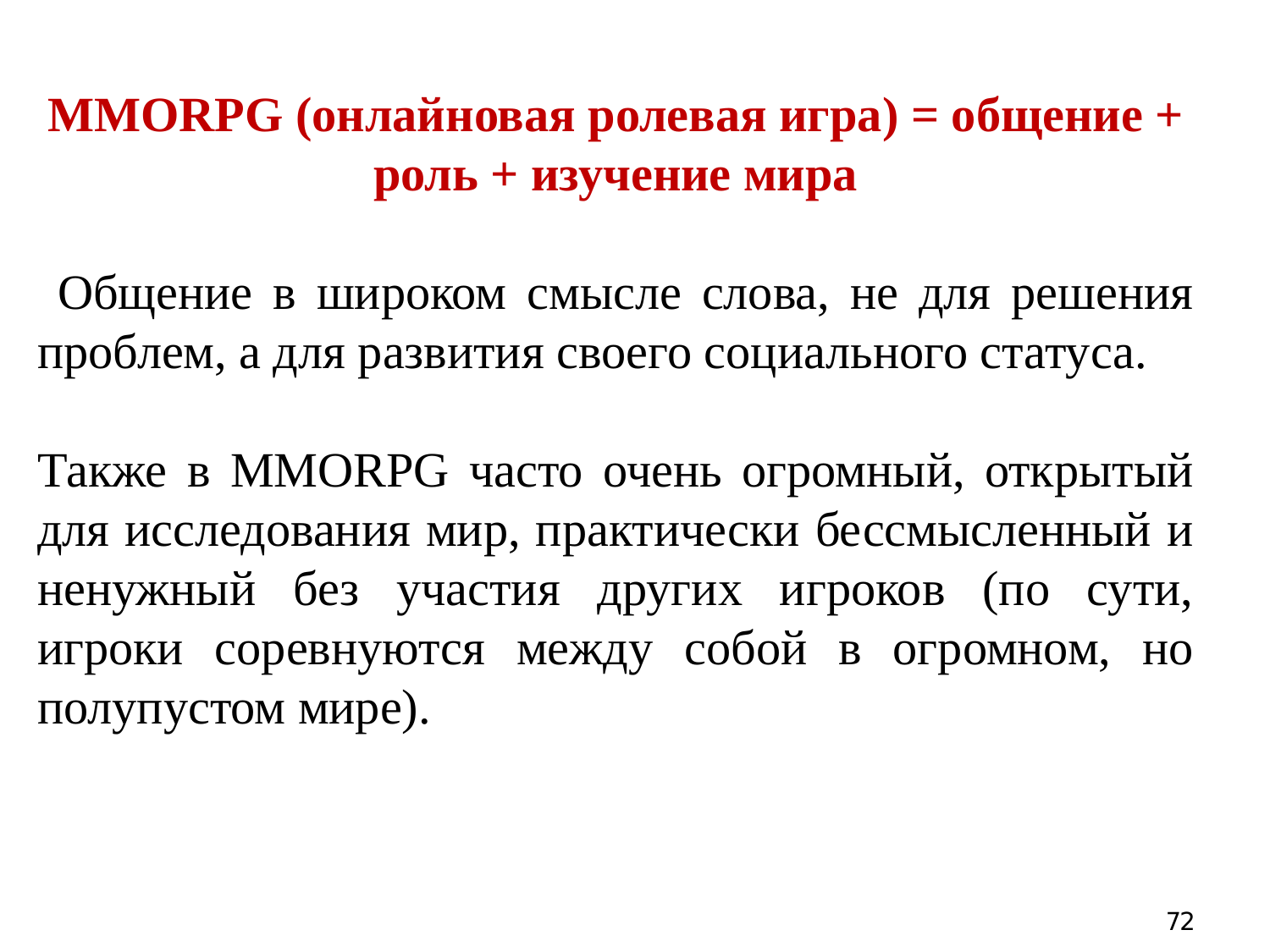

MMORPG (онлайновая ролевая игра) = общение + роль + изучение мира

 Общение в широком смысле слова, не для решения проблем, а для развития своего социального статуса.

Также в MMORPG часто очень огромный, открытый для исследования мир, практически бессмысленный и ненужный без участия других игроков (по сути, игроки соревнуются между собой в огромном, но полупустом мире).
72